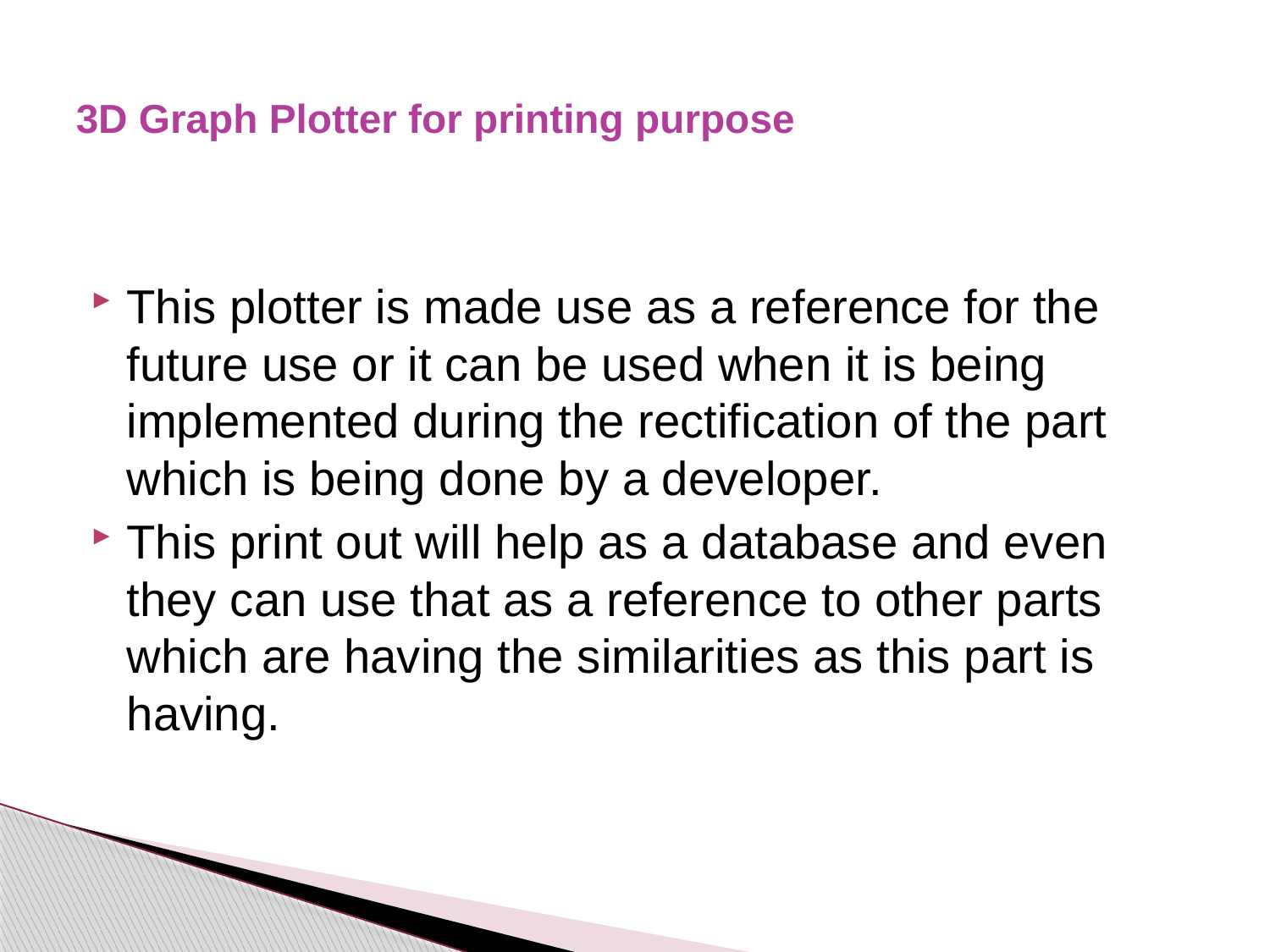

# 3D Graph Plotter for printing purpose

This plotter is made use as a reference for the future use or it can be used when it is being implemented during the rectification of the part which is being done by a developer.
This print out will help as a database and even they can use that as a reference to other parts which are having the similarities as this part is having.